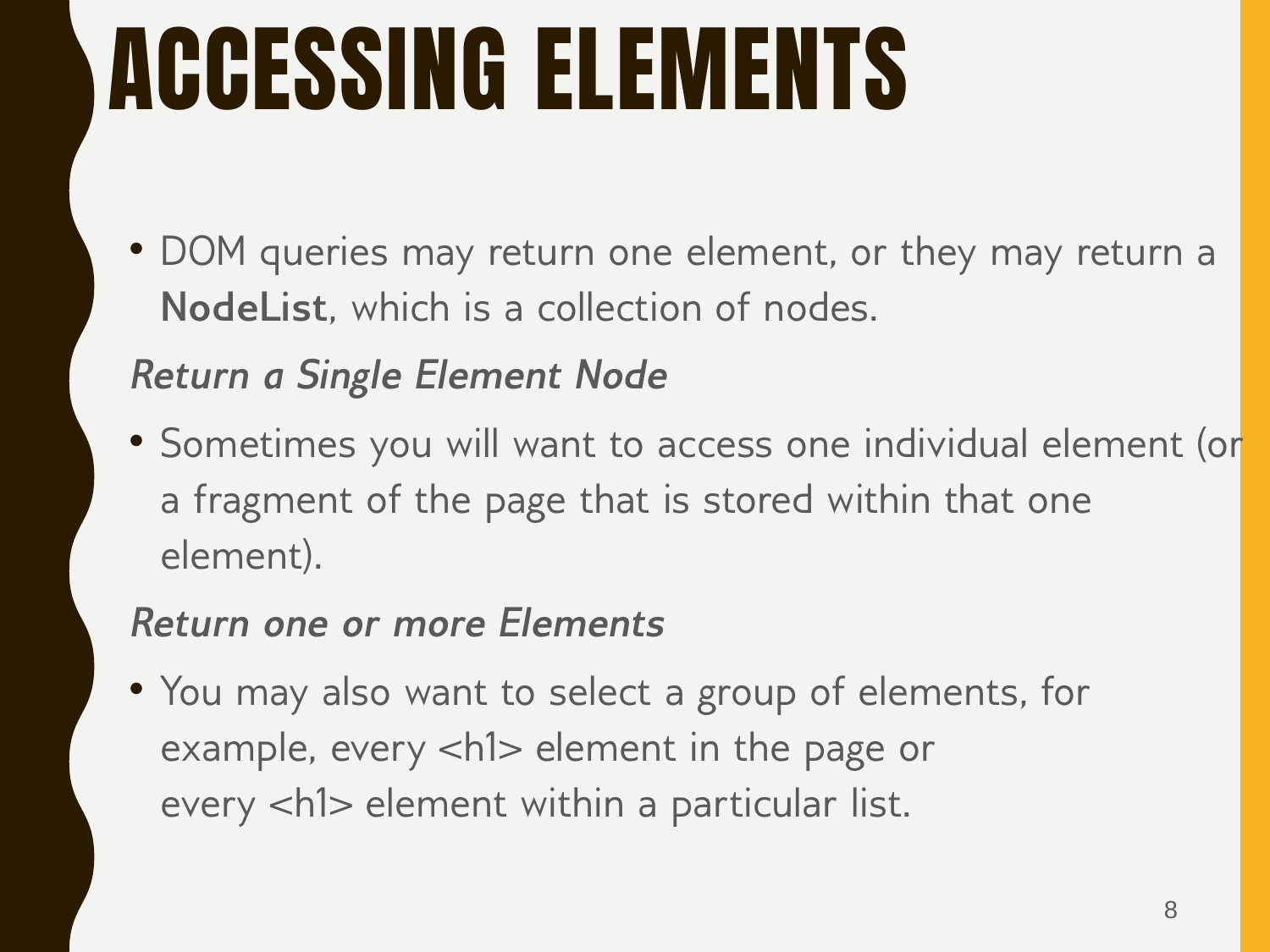

# Accessing elements
DOM queries may return one element, or they may return a NodeList, which is a collection of nodes.
Return a Single Element Node
Sometimes you will want to access one individual element (or a fragment of the page that is stored within that one element).
Return one or more Elements
You may also want to select a group of elements, for example, every <h1> element in the page or every <h1> element within a particular list.

8